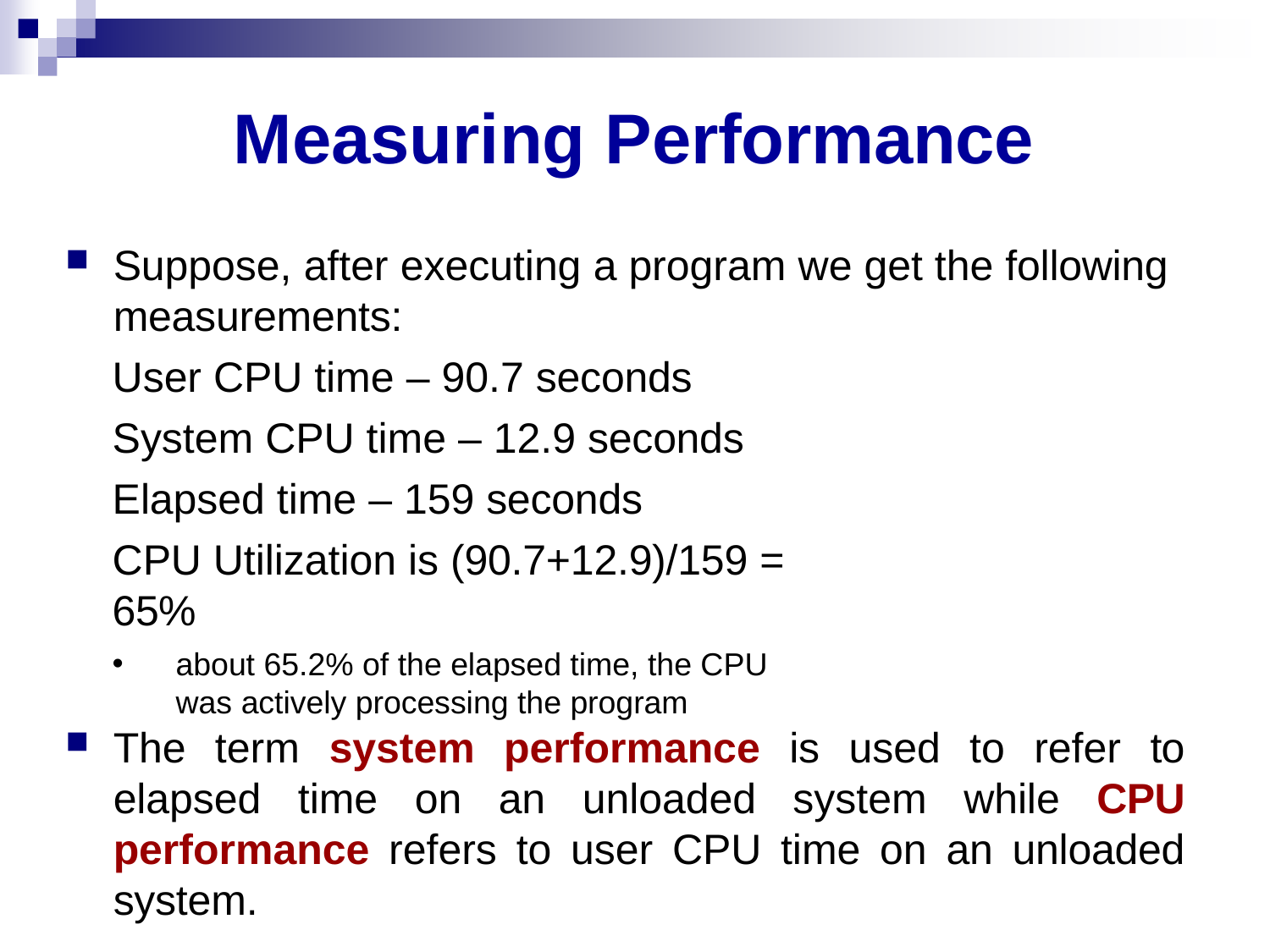

# Measuring Performance
Suppose, after executing a program we get the following measurements:
User CPU time – 90.7 seconds System CPU time – 12.9 seconds Elapsed time – 159 seconds
CPU Utilization is (90.7+12.9)/159 = 65%
about 65.2% of the elapsed time, the CPU was actively processing the program
The term system performance is used to refer to elapsed time on an unloaded system while CPU performance refers to user CPU time on an unloaded system.